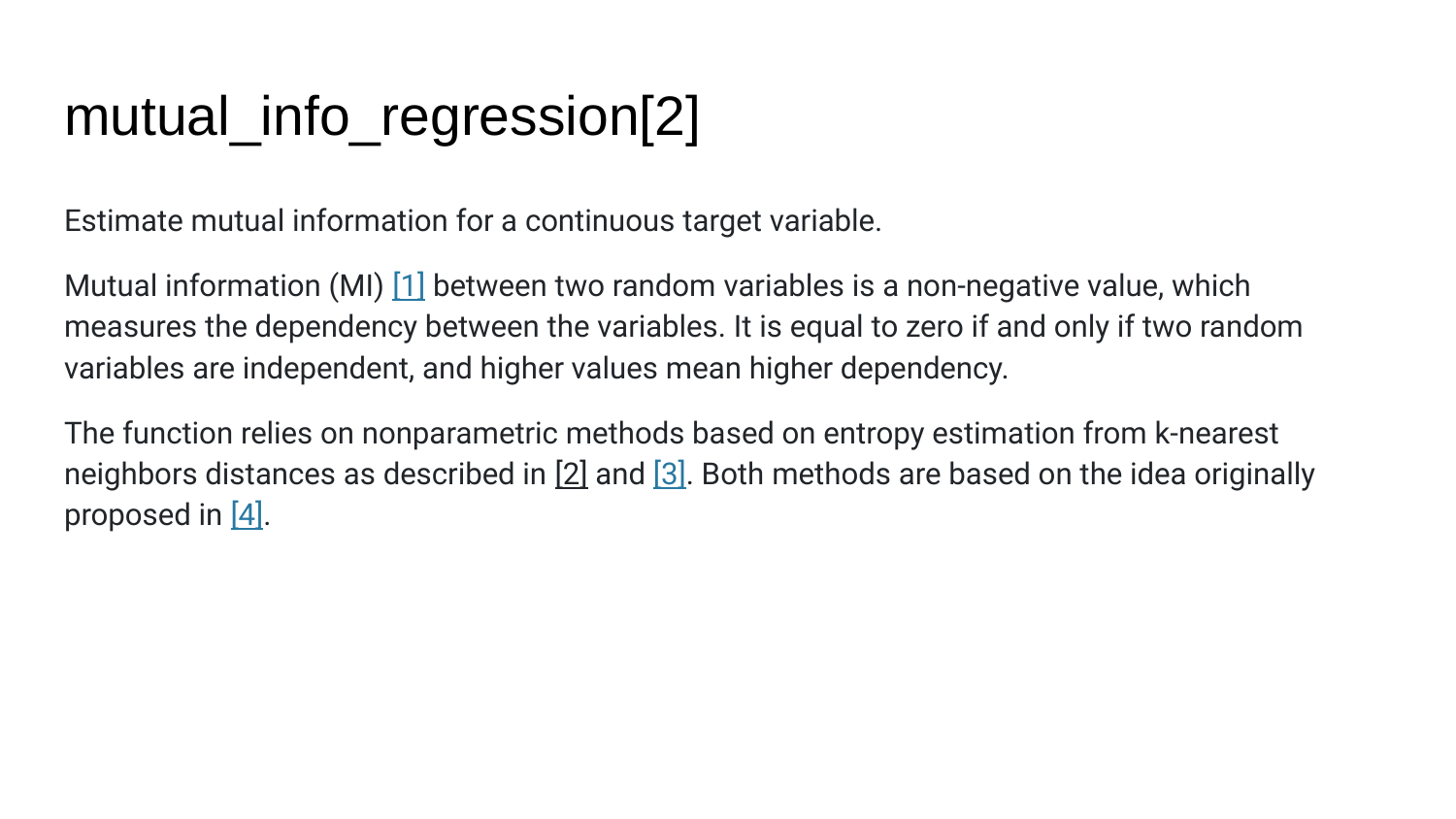

# mutual_info_regression[2]
Estimate mutual information for a continuous target variable.
Mutual information (MI) [1] between two random variables is a non-negative value, which measures the dependency between the variables. It is equal to zero if and only if two random variables are independent, and higher values mean higher dependency.
The function relies on nonparametric methods based on entropy estimation from k-nearest neighbors distances as described in [2] and [3]. Both methods are based on the idea originally proposed in [4].